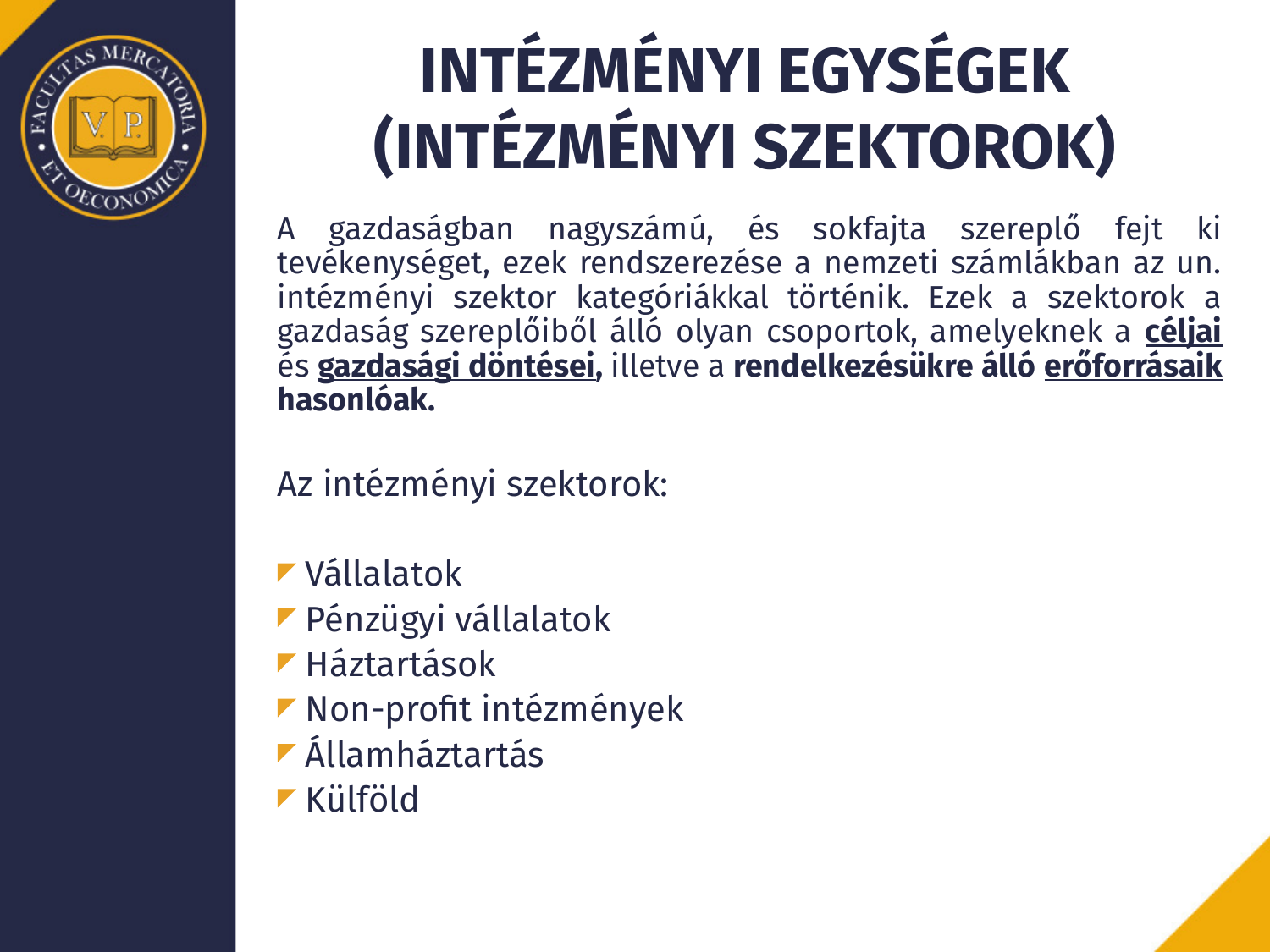

# INTÉZMÉNYI EGYSÉGEK (INTÉZMÉNYI SZEKTOROK)
A gazdaságban nagyszámú, és sokfajta szereplő fejt ki tevékenységet, ezek rendszerezése a nemzeti számlákban az un. intézményi szektor kategóriákkal történik. Ezek a szektorok a gazdaság szereplőiből álló olyan csoportok, amelyeknek a céljai és gazdasági döntései, illetve a rendelkezésükre álló erőforrásaik hasonlóak.

Az intézményi szektorok:

 Vállalatok
 Pénzügyi vállalatok
 Háztartások
 Non-profit intézmények
 Államháztartás
 Külföld